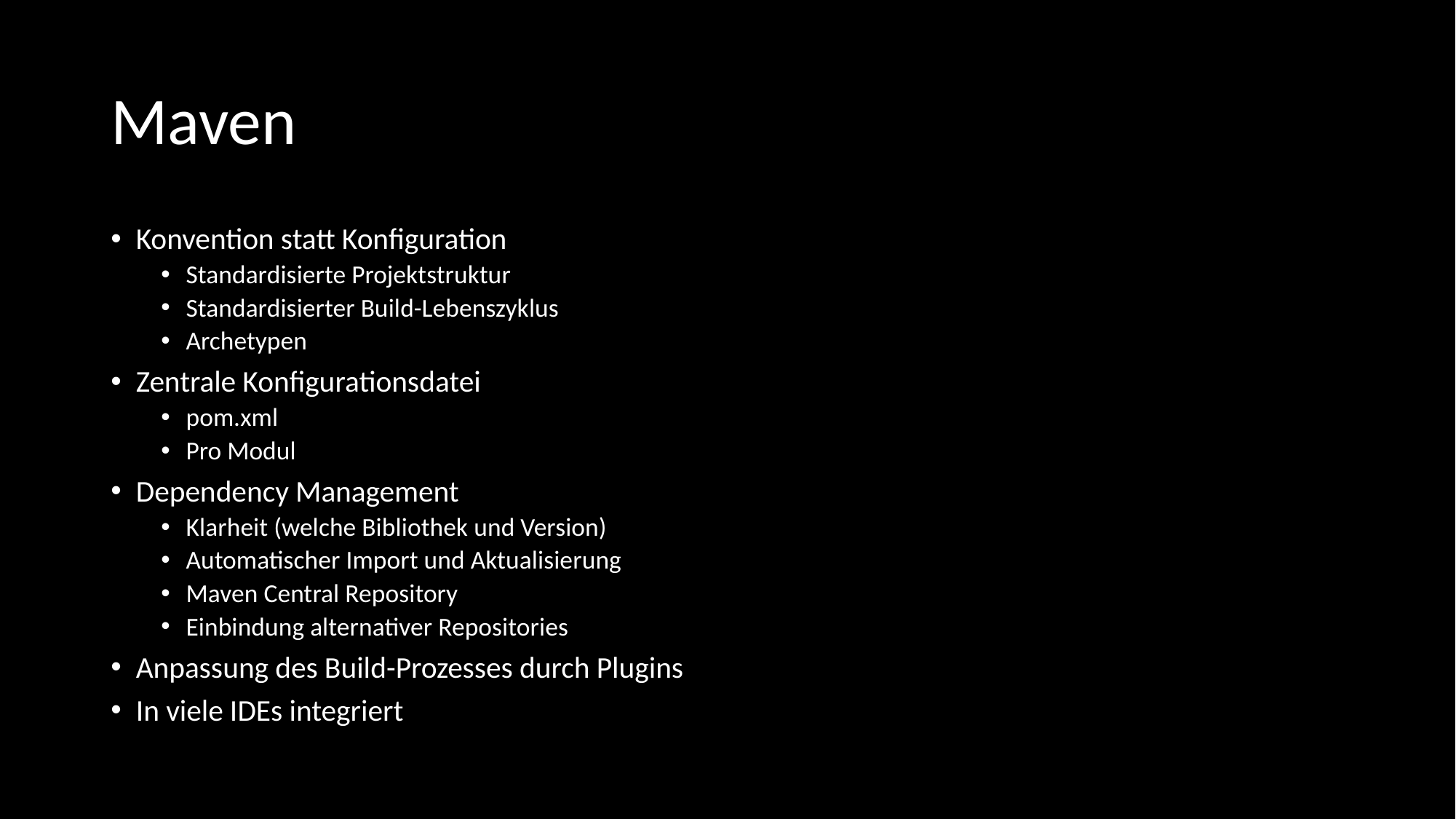

# Maven
Konvention statt Konfiguration
Standardisierte Projektstruktur
Standardisierter Build-Lebenszyklus
Archetypen
Zentrale Konfigurationsdatei
pom.xml
Pro Modul
Dependency Management
Klarheit (welche Bibliothek und Version)
Automatischer Import und Aktualisierung
Maven Central Repository
Einbindung alternativer Repositories
Anpassung des Build-Prozesses durch Plugins
In viele IDEs integriert